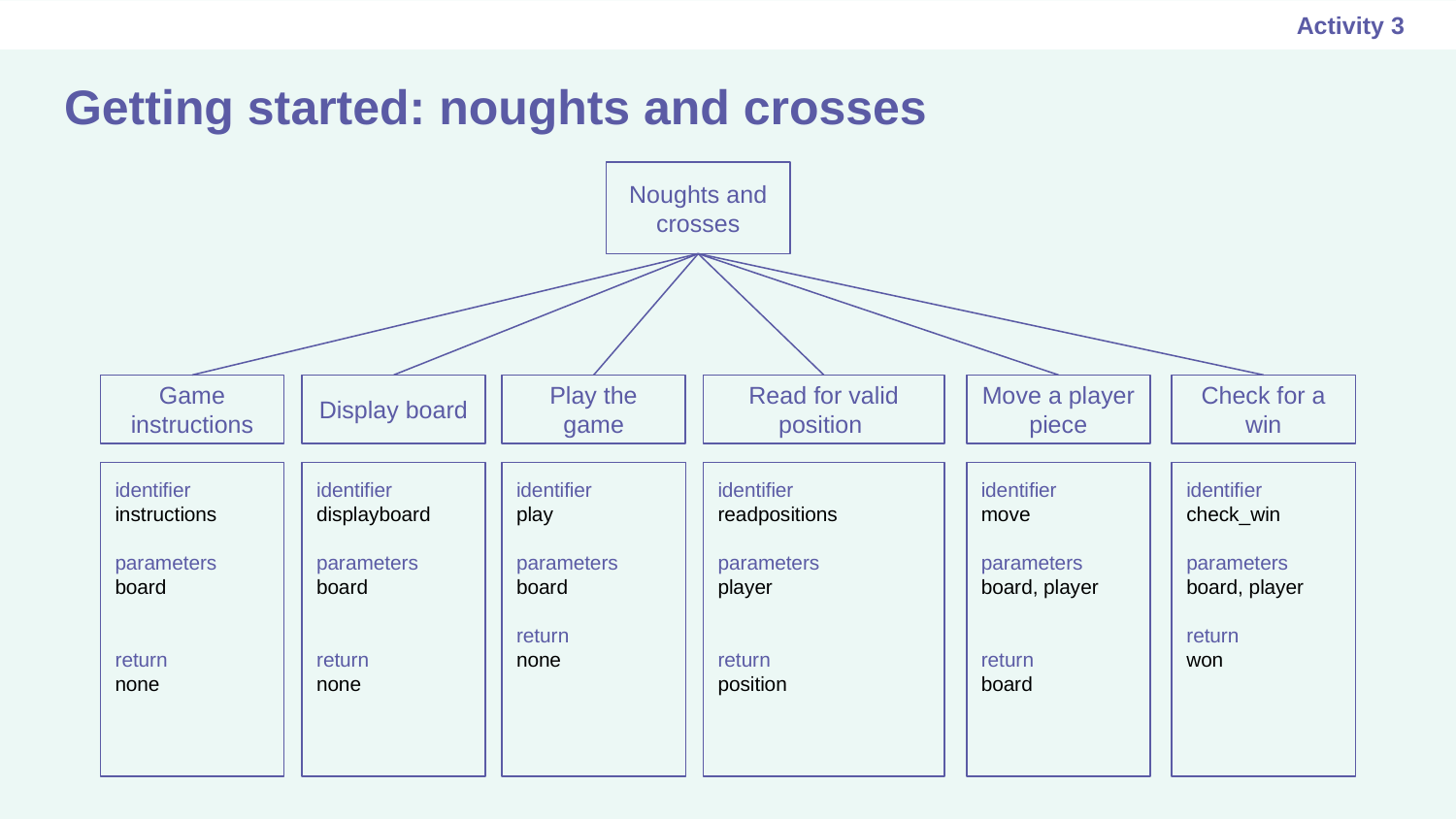

Activity 3
# Getting started: noughts and crosses
Noughts and crosses
Read for valid position
Game instructions
Display board
Play the game
Move a player piece
Check for a win
identifier
instructions

parameters
board

return
none
identifier
displayboard

parameters
board

return
none
identifier
play

parameters
board
return
none
identifier
readpositions

parameters
player

return
position
identifier
move

parameters
board, player

return
board
identifier
check_win

parameters
board, player

return
won